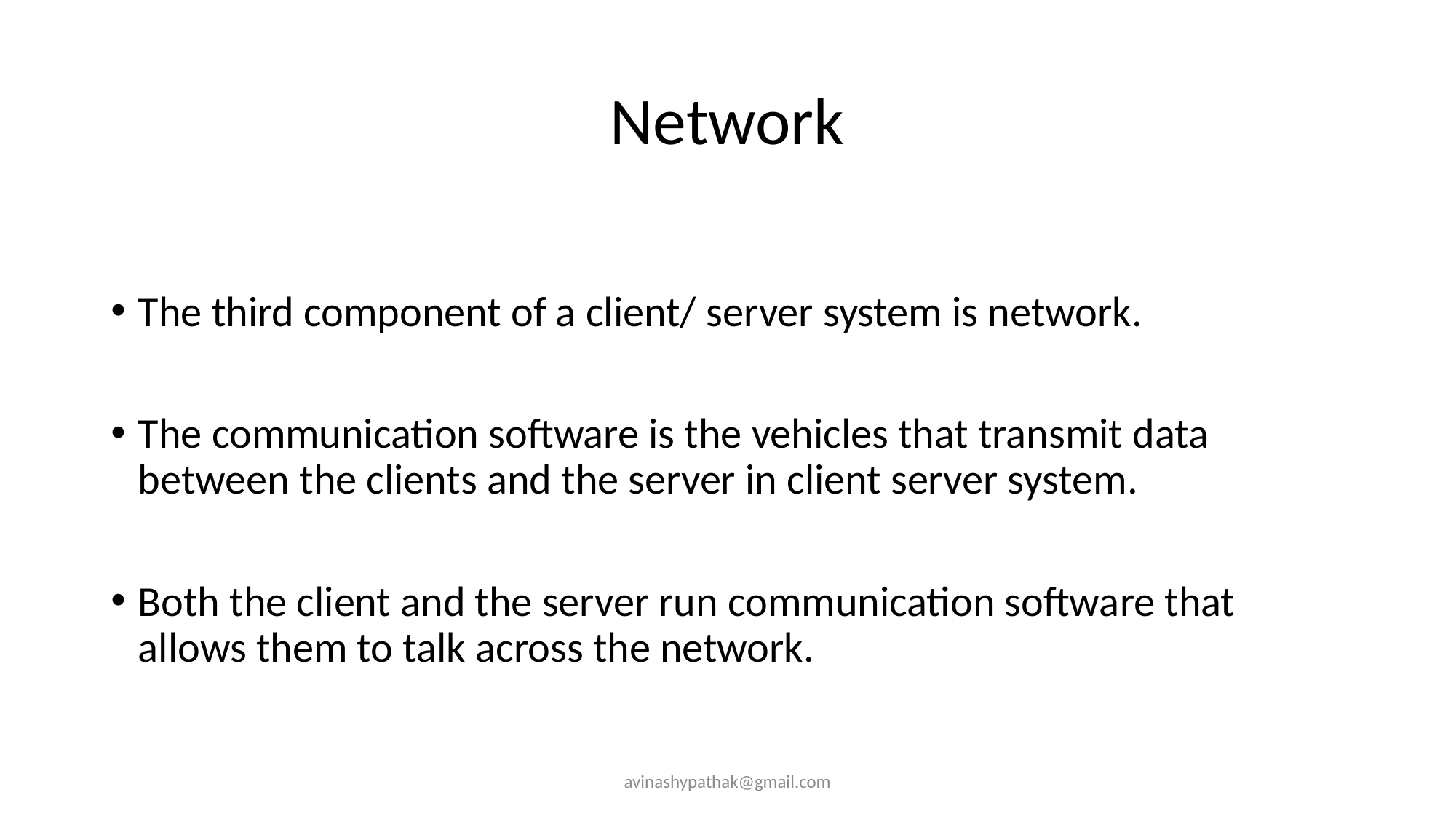

# Network

The third component of a client/ server system is network.

The communication software is the vehicles that transmit data between the clients and the server in client server system.

Both the client and the server run communication software that allows them to talk across the network.

avinashypathak@gmail.com
10